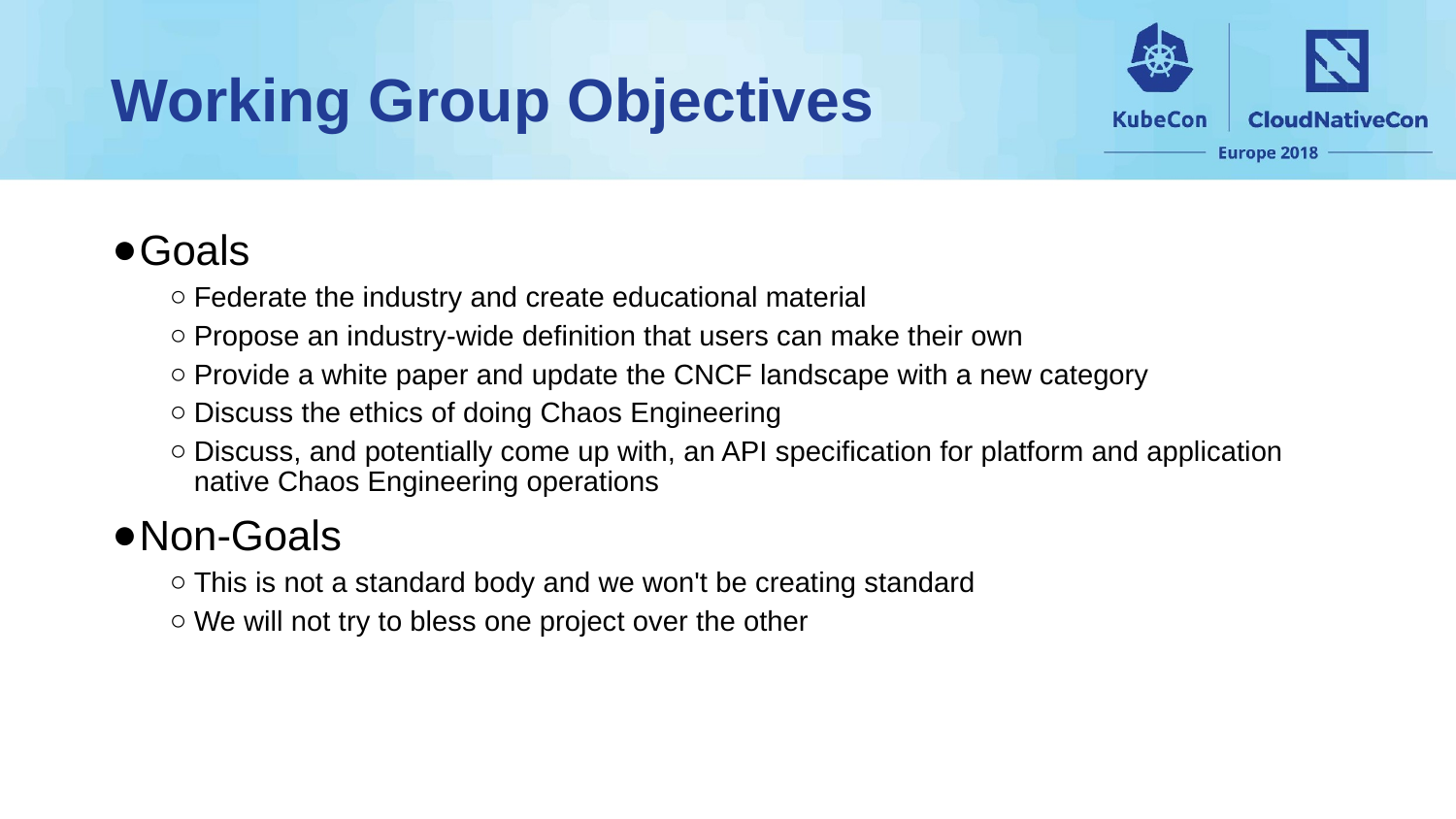

# Working Group Objectives
Goals
Federate the industry and create educational material
Propose an industry-wide definition that users can make their own
Provide a white paper and update the CNCF landscape with a new category
Discuss the ethics of doing Chaos Engineering
Discuss, and potentially come up with, an API specification for platform and application native Chaos Engineering operations
Non-Goals
This is not a standard body and we won't be creating standard
We will not try to bless one project over the other